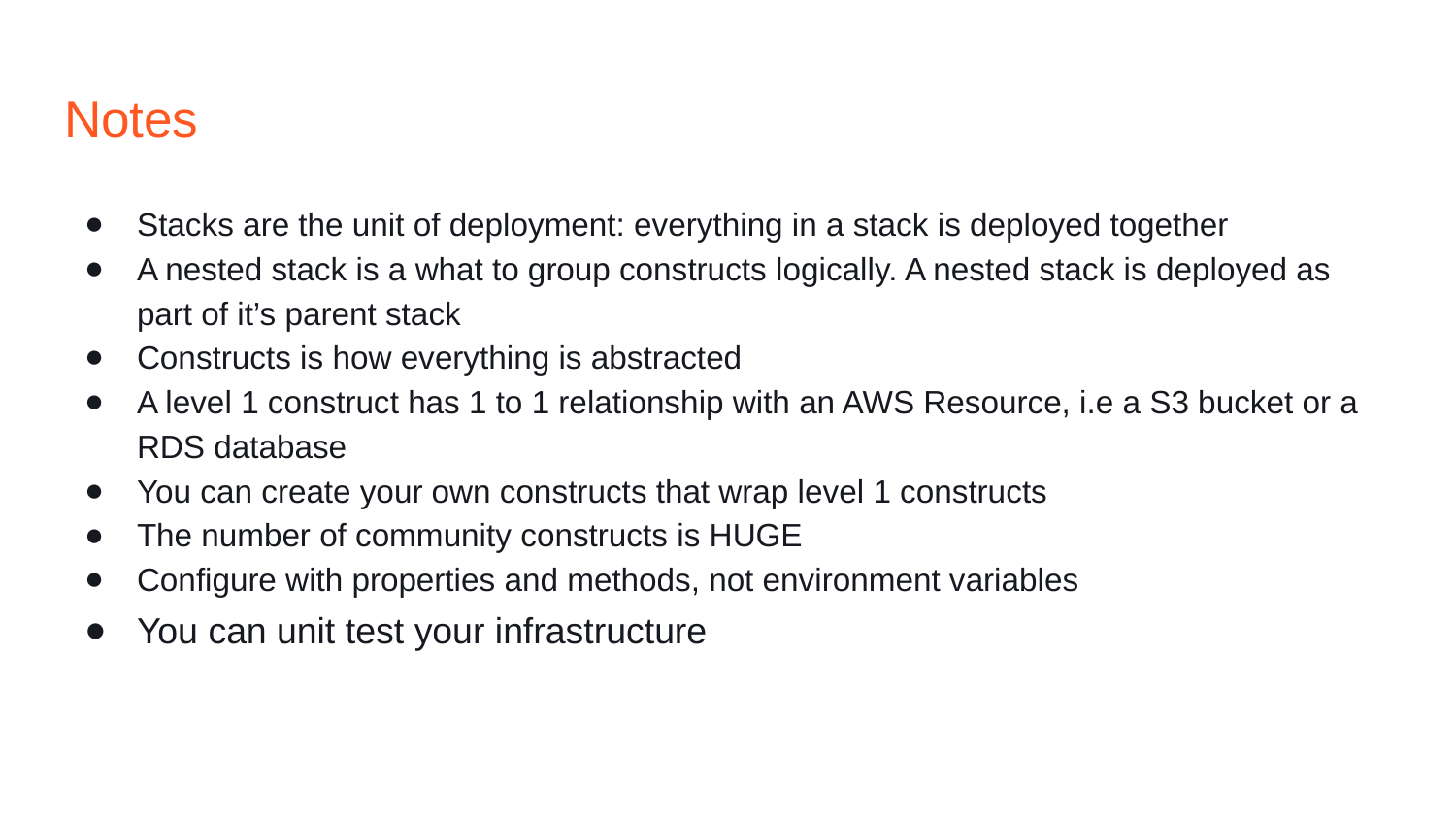

# Notes
Stacks are the unit of deployment: everything in a stack is deployed together
A nested stack is a what to group constructs logically. A nested stack is deployed as part of it’s parent stack
Constructs is how everything is abstracted
A level 1 construct has 1 to 1 relationship with an AWS Resource, i.e a S3 bucket or a RDS database
You can create your own constructs that wrap level 1 constructs
The number of community constructs is HUGE
Configure with properties and methods, not environment variables
You can unit test your infrastructure